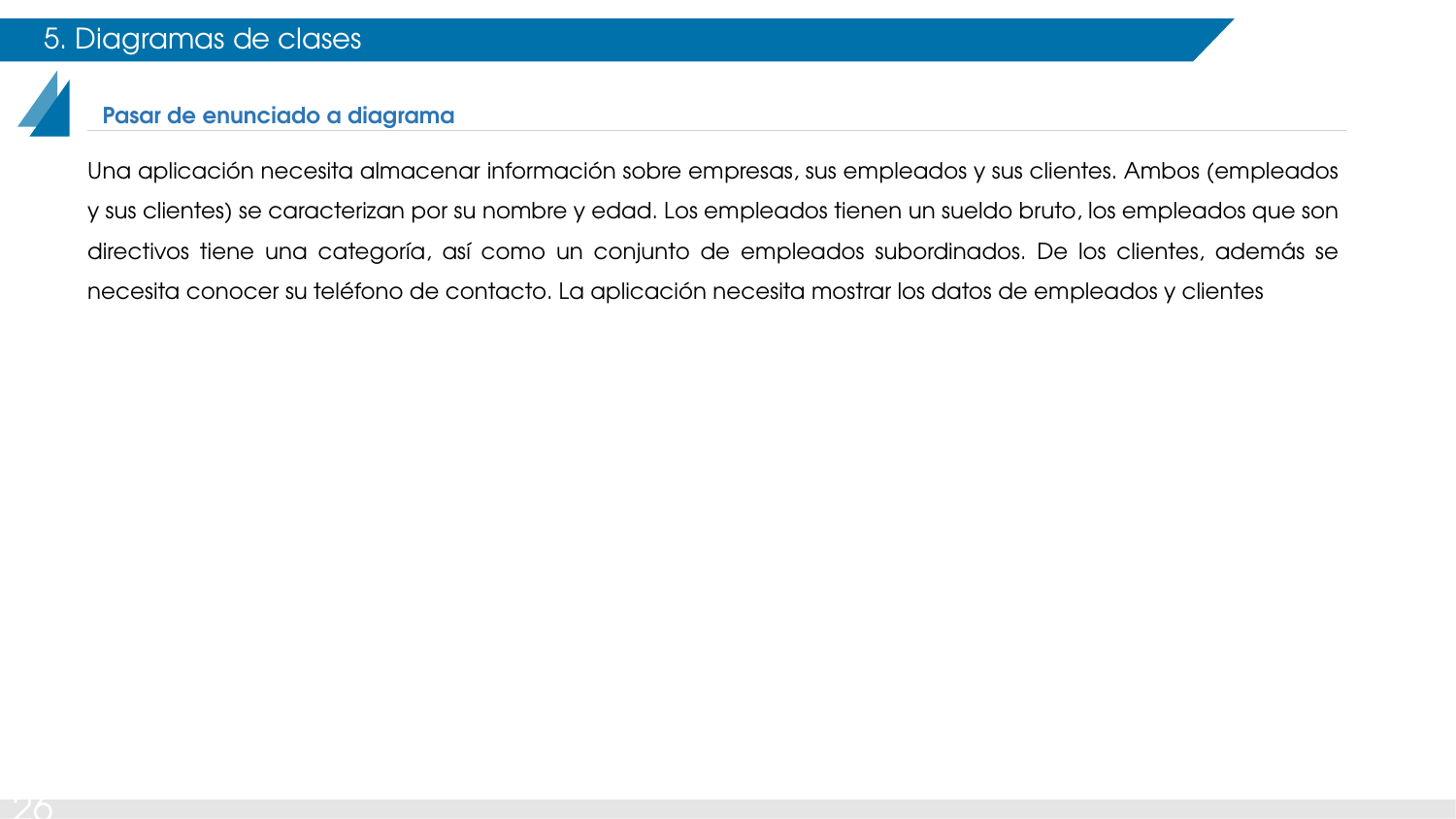

# 5. Diagramas de clases

Pasar de enunciado a diagrama
Una aplicación necesita almacenar información sobre empresas, sus empleados y sus clientes. Ambos (empleados y sus clientes) se caracterizan por su nombre y edad. Los empleados tienen un sueldo bruto, los empleados que son directivos tiene una categoría, así como un conjunto de empleados subordinados. De los clientes, además se necesita conocer su teléfono de contacto. La aplicación necesita mostrar los datos de empleados y clientes
26